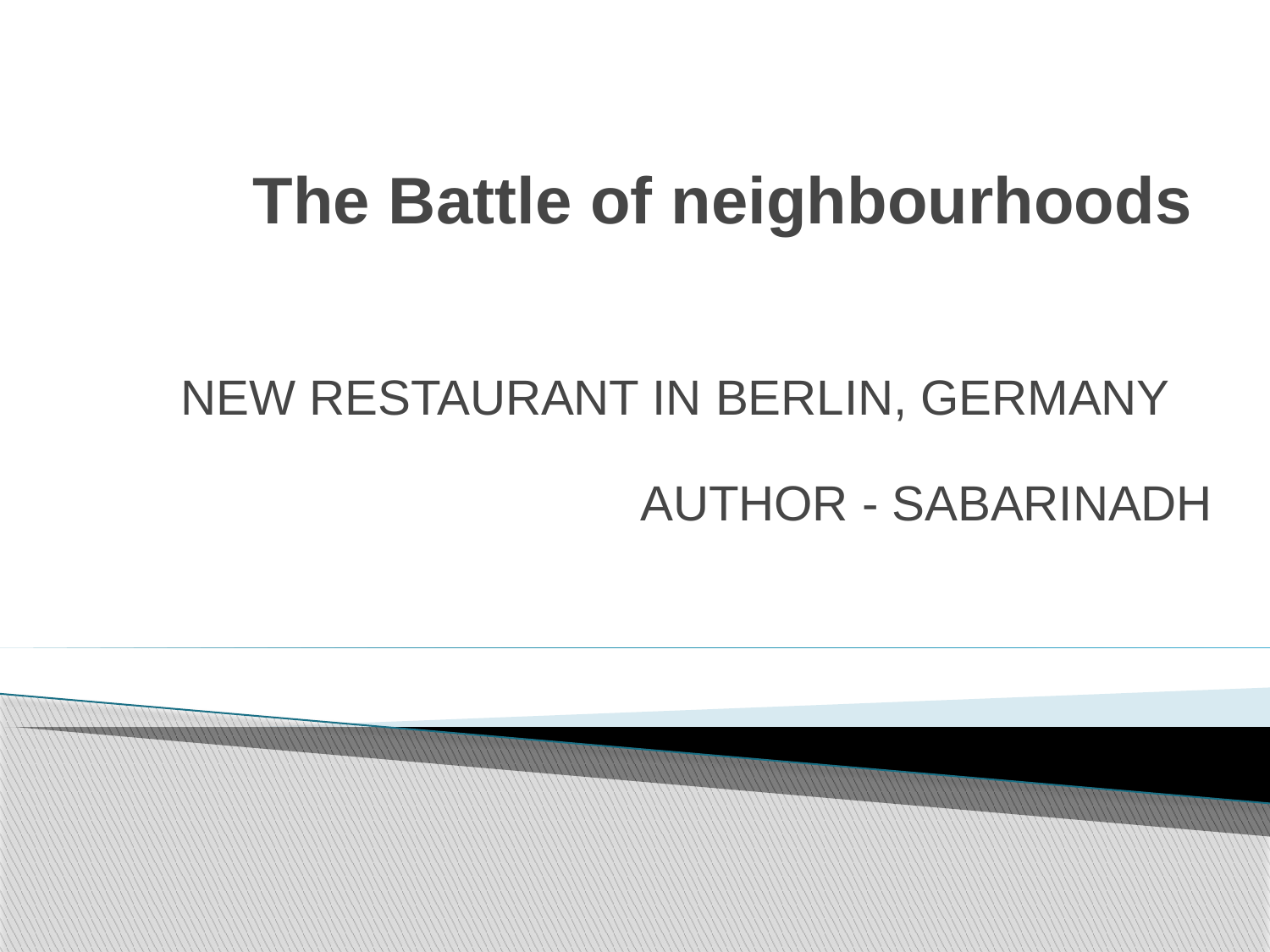

# The Battle of neighbourhoods
New restaurant in Berlin, Germany

Author - Sabarinadh